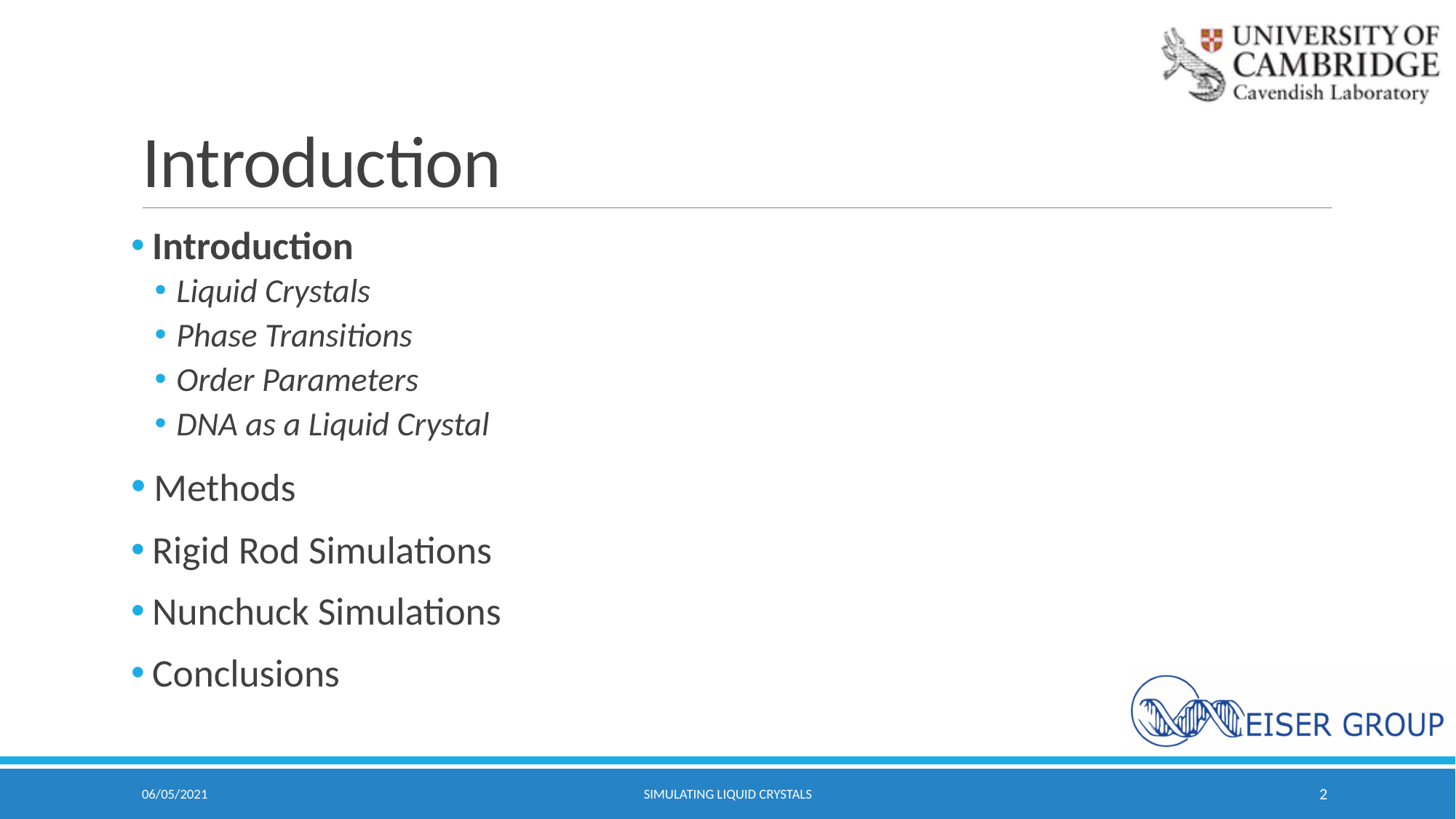

# Introduction
 Introduction
Liquid Crystals
Phase Transitions
Order Parameters
DNA as a Liquid Crystal
 Methods
 Rigid Rod Simulations
 Nunchuck Simulations
 Conclusions

06/05/2021
Simulating Liquid Crystals
2